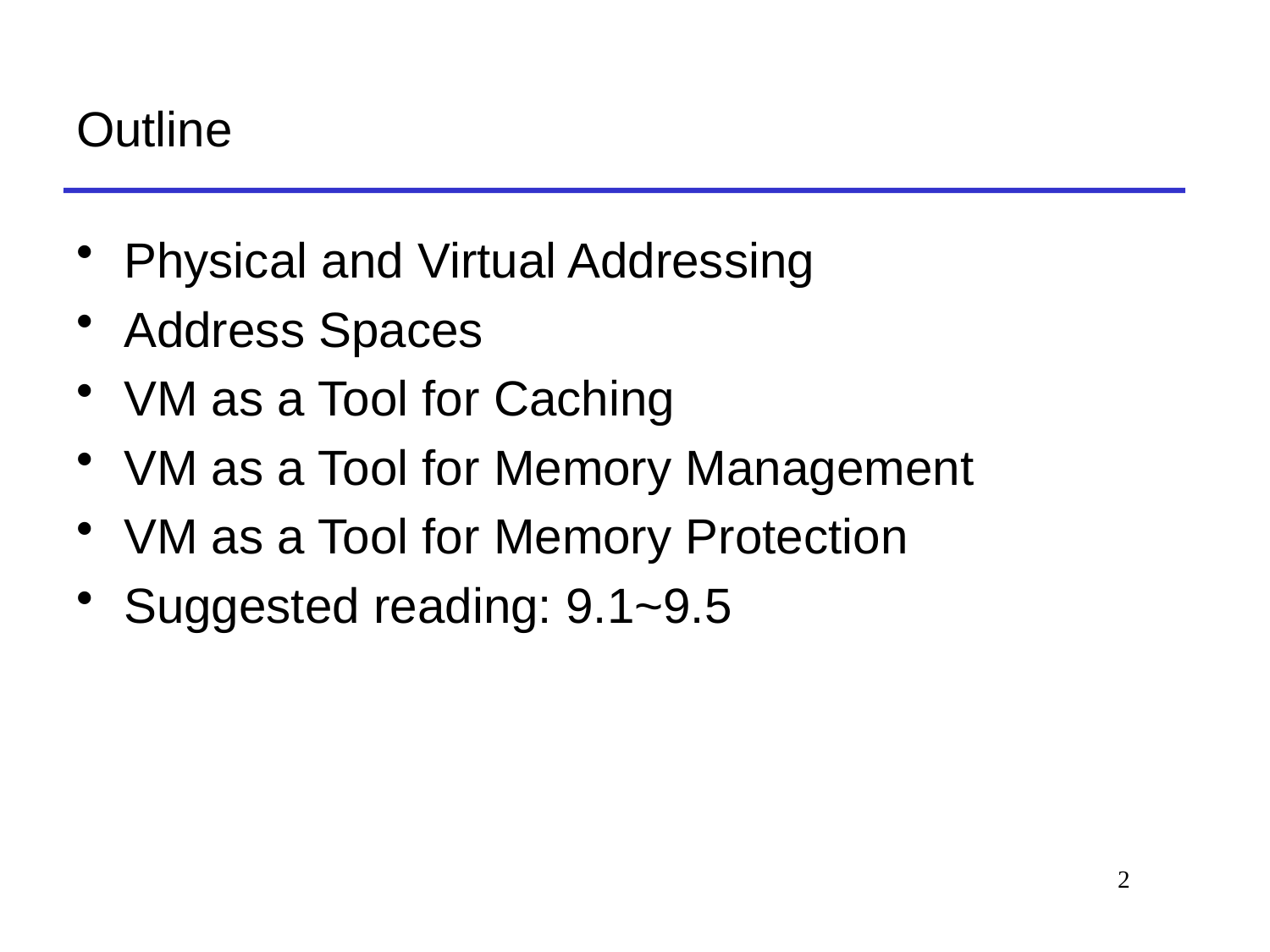

# Outline
Physical and Virtual Addressing
Address Spaces
VM as a Tool for Caching
VM as a Tool for Memory Management
VM as a Tool for Memory Protection
Suggested reading: 9.1~9.5

2